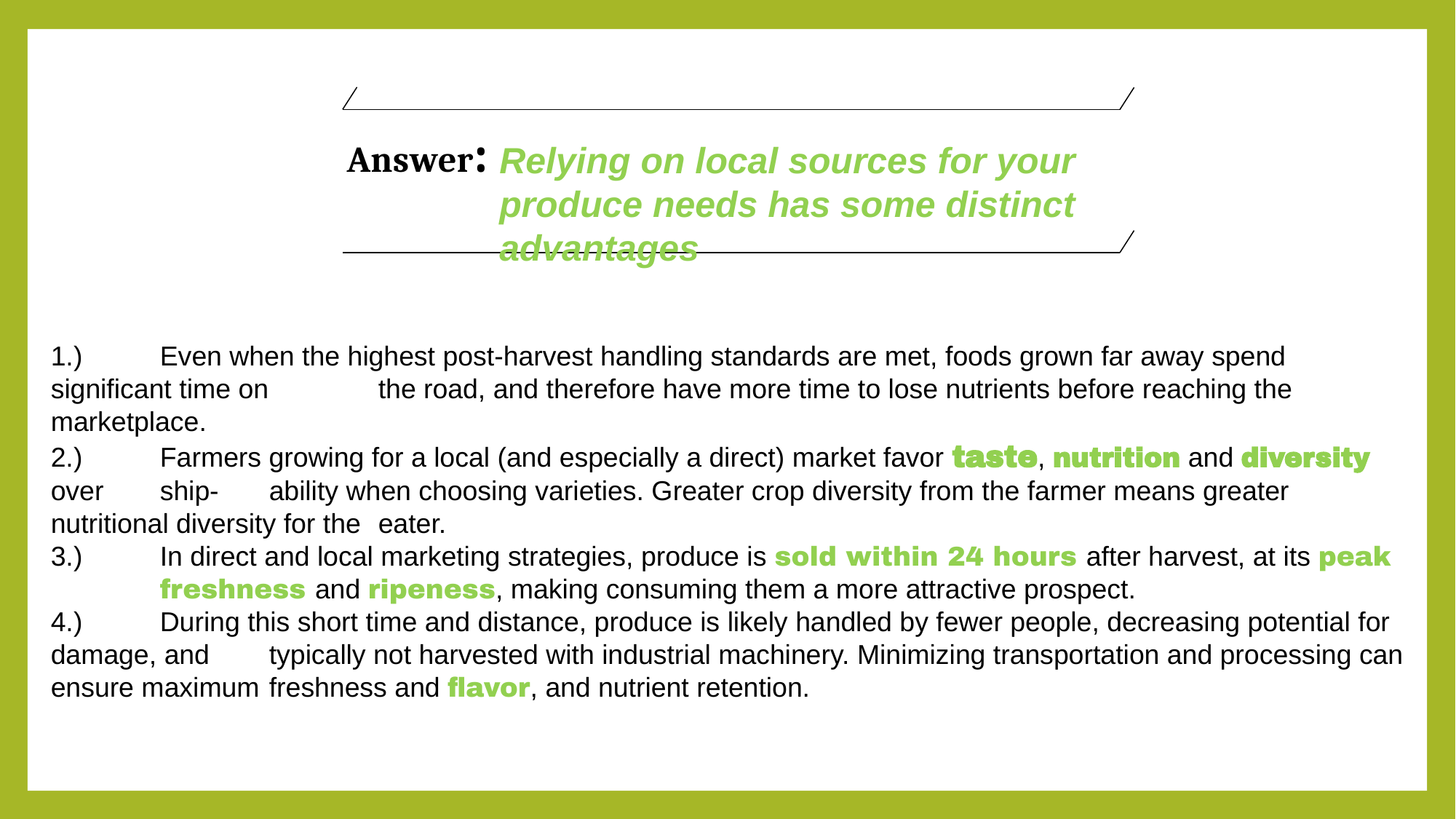

Answer:

Relying on local sources for your produce needs has some distinct advantages

1.)	Even when the highest post-harvest handling standards are met, foods grown far away spend significant time on 	the road, and therefore have more time to lose nutrients before reaching the marketplace.
2.) 	Farmers growing for a local (and especially a direct) market favor taste, nutrition and diversity over 	ship-	ability when choosing varieties. Greater crop diversity from the farmer means greater nutritional diversity for the 	eater.
3.)	In direct and local marketing strategies, produce is sold within 24 hours after harvest, at its peak 	freshness and ripeness, making consuming them a more attractive prospect.
4.) 	During this short time and distance, produce is likely handled by fewer people, decreasing potential for damage, and 	typically not harvested with industrial machinery. Minimizing transportation and processing can ensure maximum 	freshness and flavor, and nutrient retention.